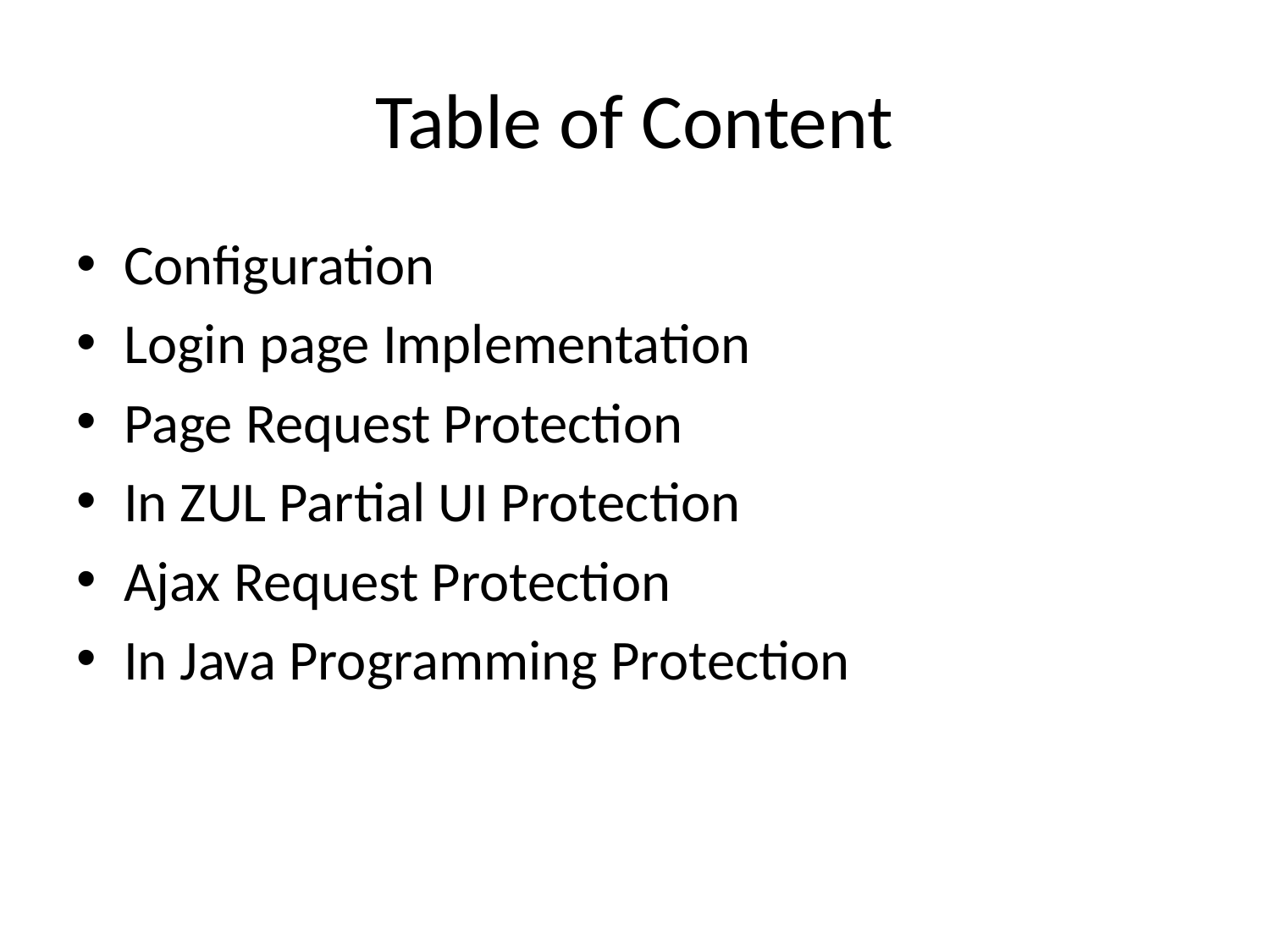

# Table of Content
Configuration
Login page Implementation
Page Request Protection
In ZUL Partial UI Protection
Ajax Request Protection
In Java Programming Protection